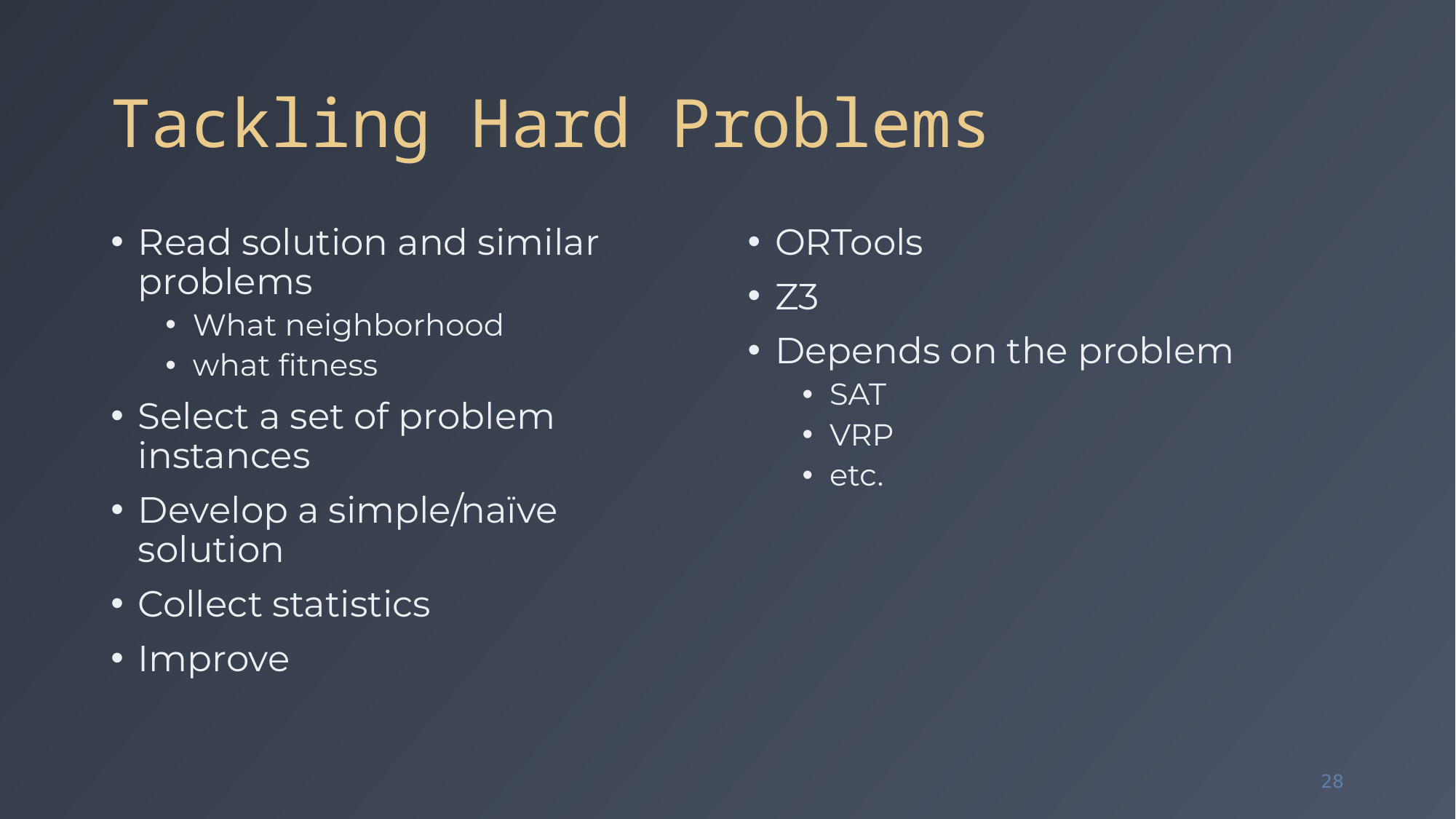

# Tackling Hard Problems
Read solution and similar problems
What neighborhood
what fitness
Select a set of problem instances
Develop a simple/naïve solution
Collect statistics
Improve
ORTools
Z3
Depends on the problem
SAT
VRP
etc.
28